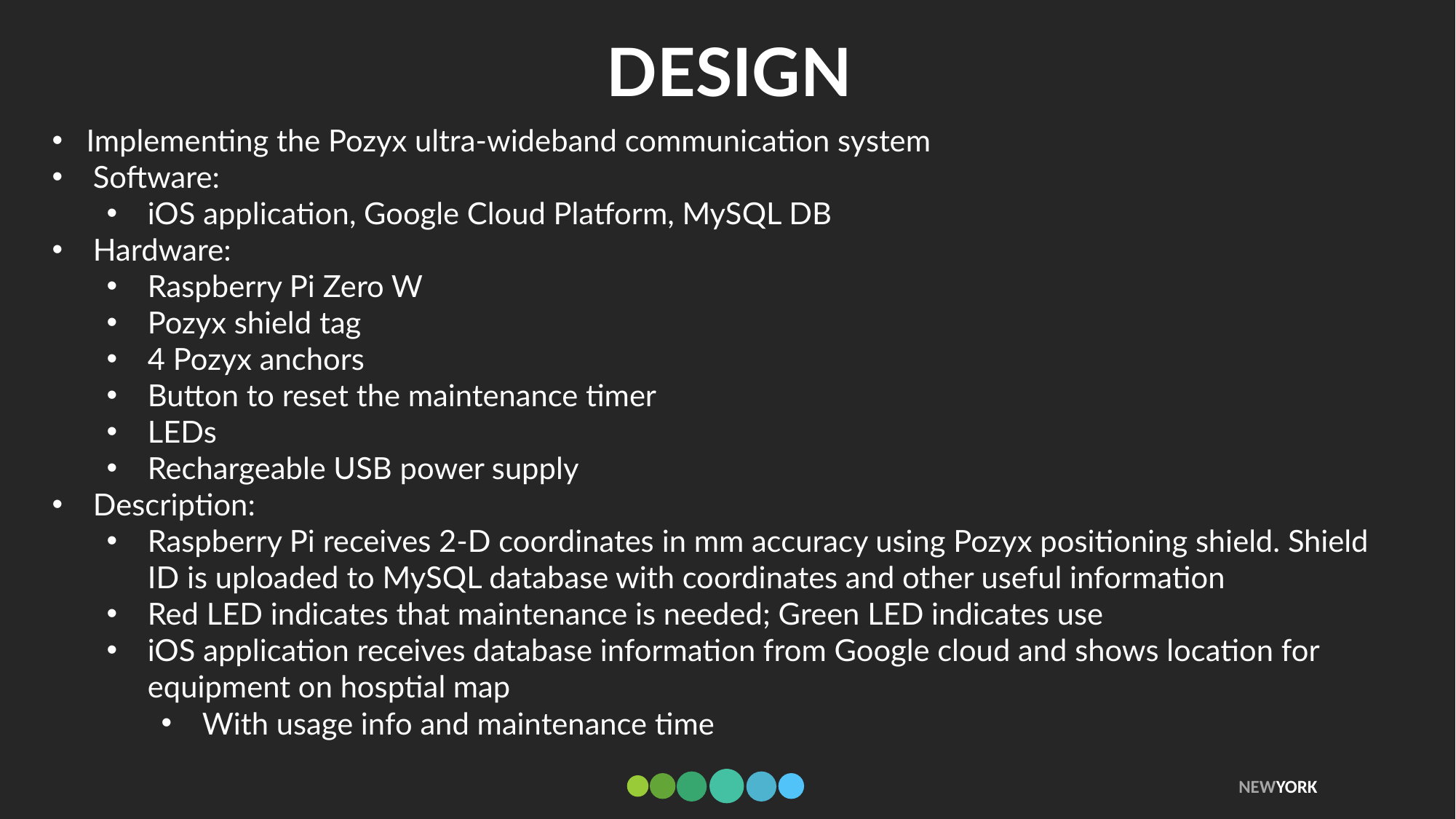

DESIGN
Implementing the Pozyx ultra-wideband communication system
Software:
iOS application, Google Cloud Platform, MySQL DB
Hardware:
Raspberry Pi Zero W
Pozyx shield tag
4 Pozyx anchors
Button to reset the maintenance timer
LEDs
Rechargeable USB power supply
Description:
Raspberry Pi receives 2-D coordinates in mm accuracy using Pozyx positioning shield. Shield ID is uploaded to MySQL database with coordinates and other useful information
Red LED indicates that maintenance is needed; Green LED indicates use
iOS application receives database information from Google cloud and shows location for equipment on hosptial map
With usage info and maintenance time